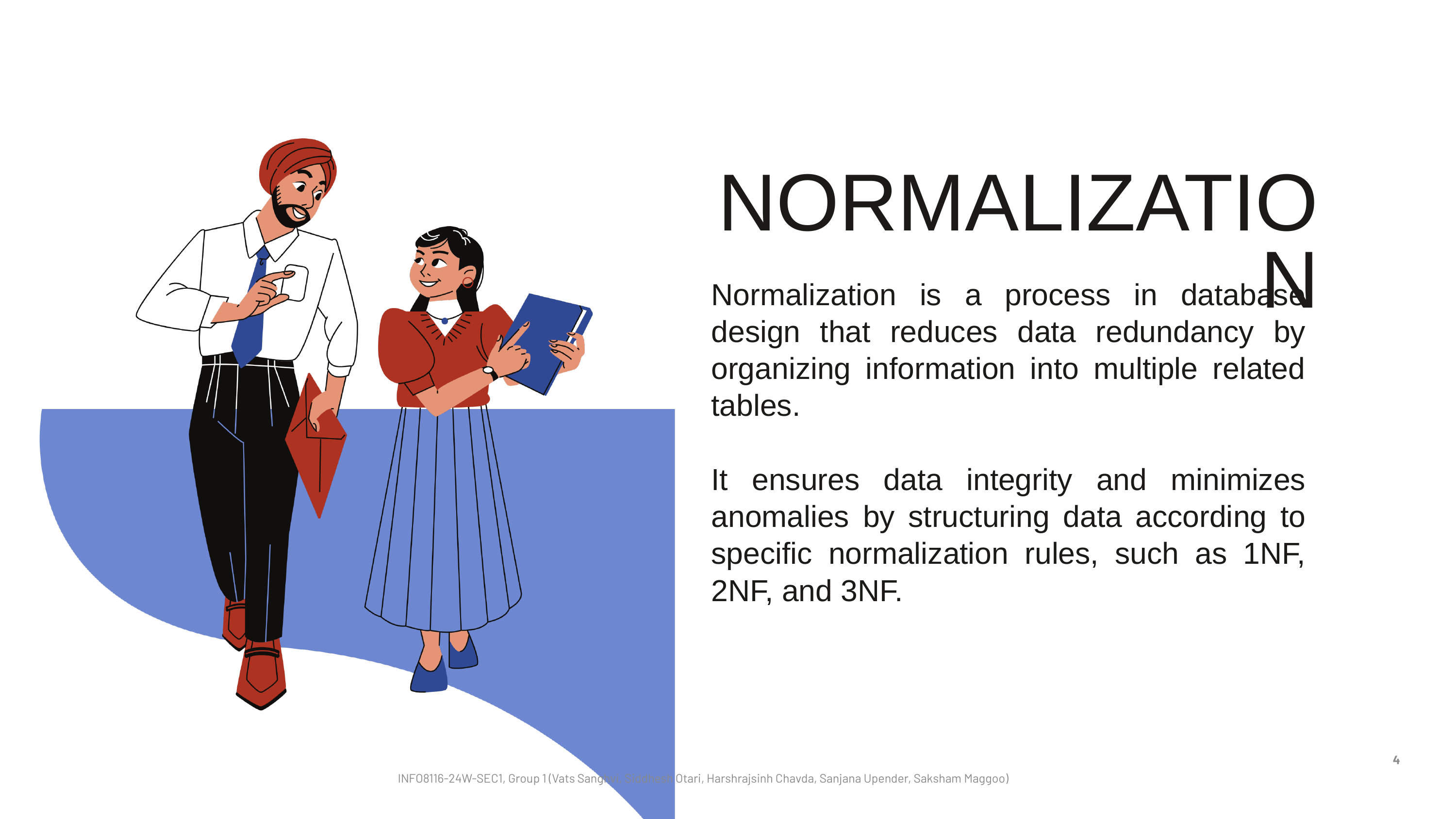

NORMALIZATION
Normalization is a process in database design that reduces data redundancy by organizing information into multiple related tables.

It ensures data integrity and minimizes anomalies by structuring data according to specific normalization rules, such as 1NF, 2NF, and 3NF.

4
 INFO8116-24W-SEC1, Group 1 (Vats Sanghvi, Siddhesh Otari, Harshrajsinh Chavda, Sanjana Upender, Saksham Maggoo)